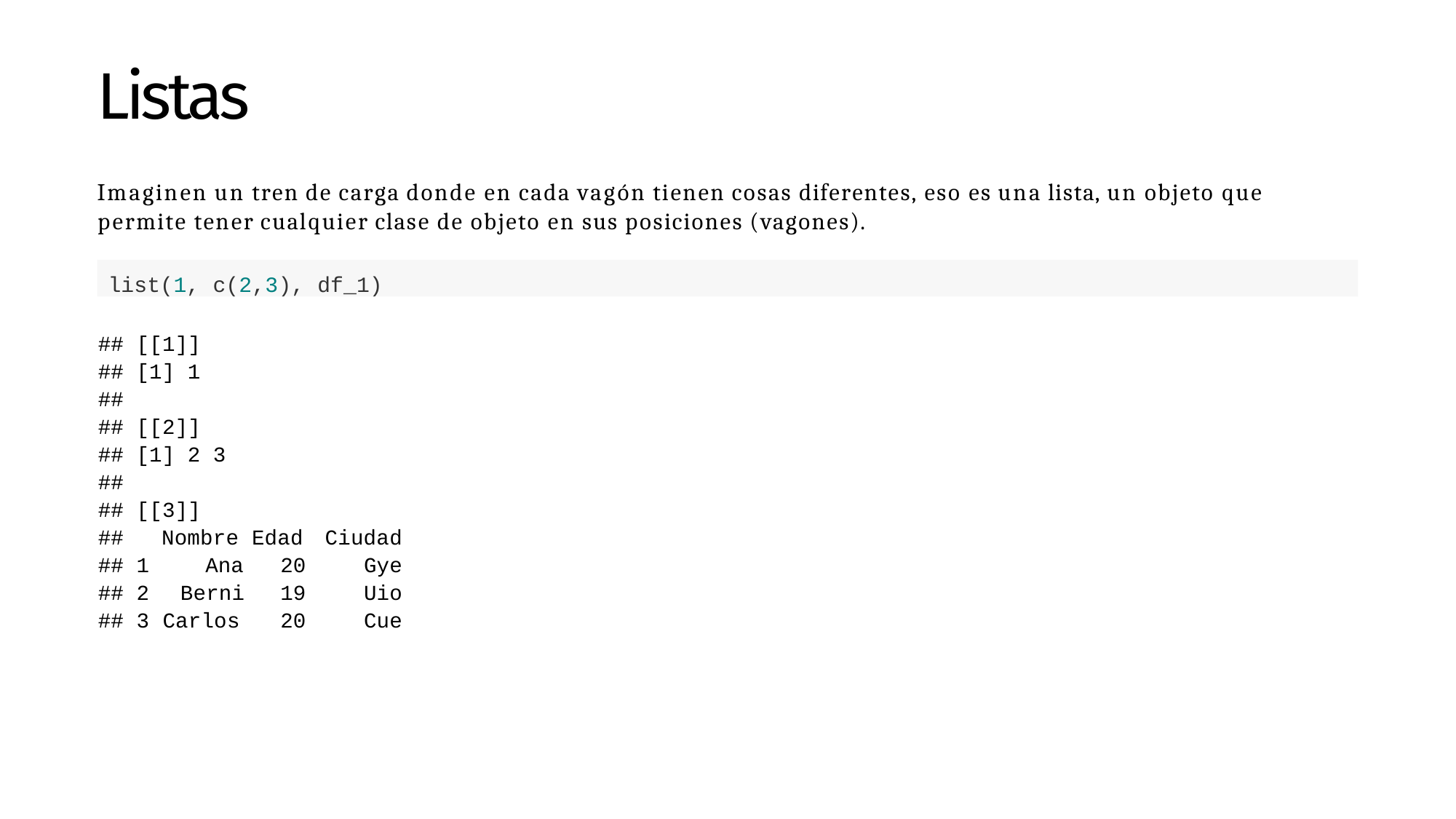

Listas
Imaginen un tren de carga donde en cada vagón tienen cosas diferentes, eso es una lista, un objeto que  permite tener cualquier clase de objeto en sus posiciones (vagones).
list(1, c(2,3), df_1)
| ## | [[1]] |  |
| --- | --- | --- |
| ## | [1] 1 |  |
| ## |  |  |
| ## | [[2]] |  |
| ## | [1] 2 3 |  |
| ## |  |  |
| ## | [[3]] |  |
| ## | Nombre Edad | Ciudad |
| ## | 1 Ana 20 | Gye |
| ## | 2 Berni 19 | Uio |
| ## | 3 Carlos 20 | Cue |